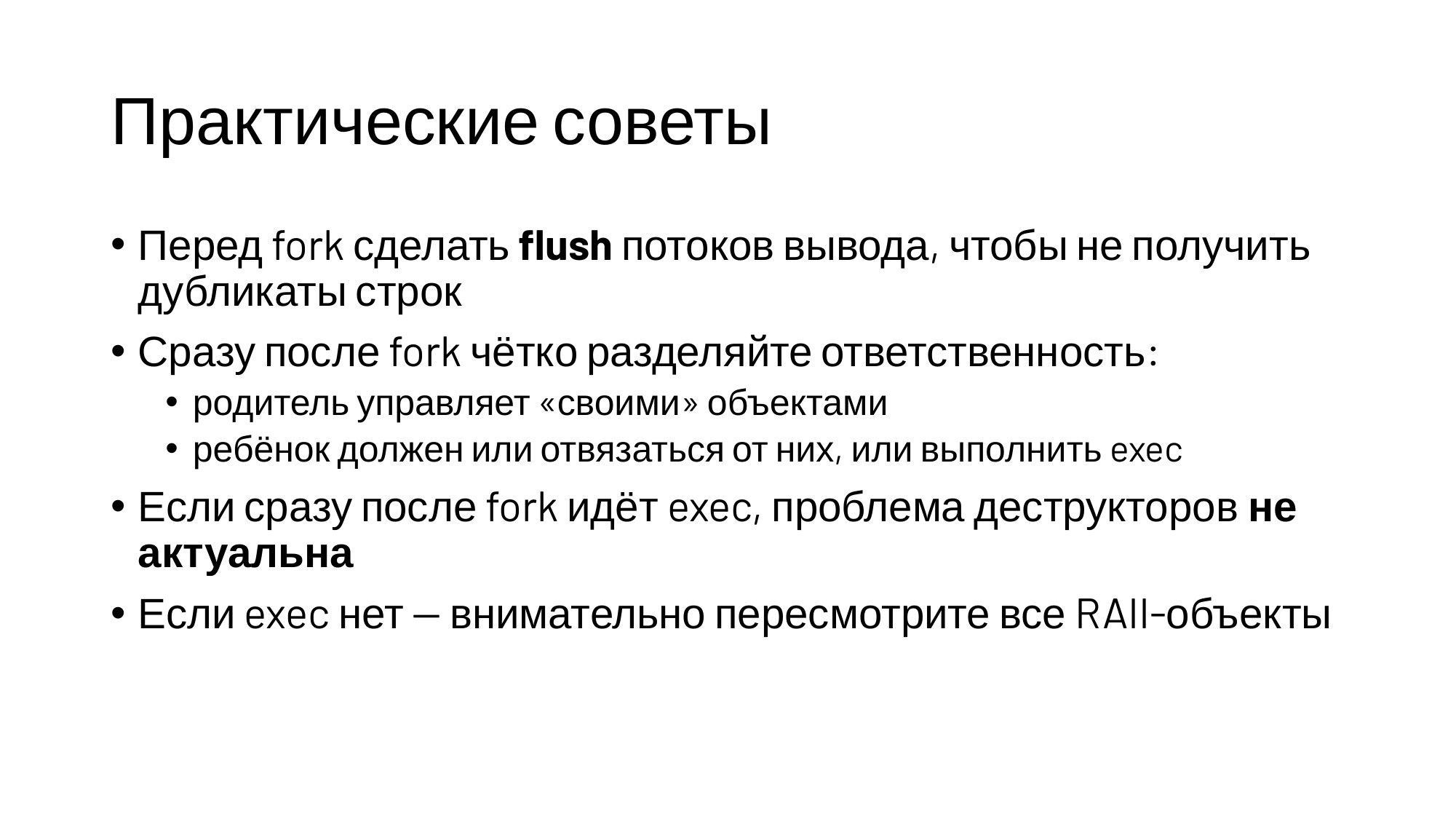

# Практические советы
Перед fork сделать flush потоков вывода, чтобы не получить дубликаты строк
Сразу после fork чётко разделяйте ответственность:
родитель управляет «своими» объектами
ребёнок должен или отвязаться от них, или выполнить exec
Если сразу после fork идёт exec, проблема деструкторов не актуальна
Если exec нет — внимательно пересмотрите все RAII-объекты